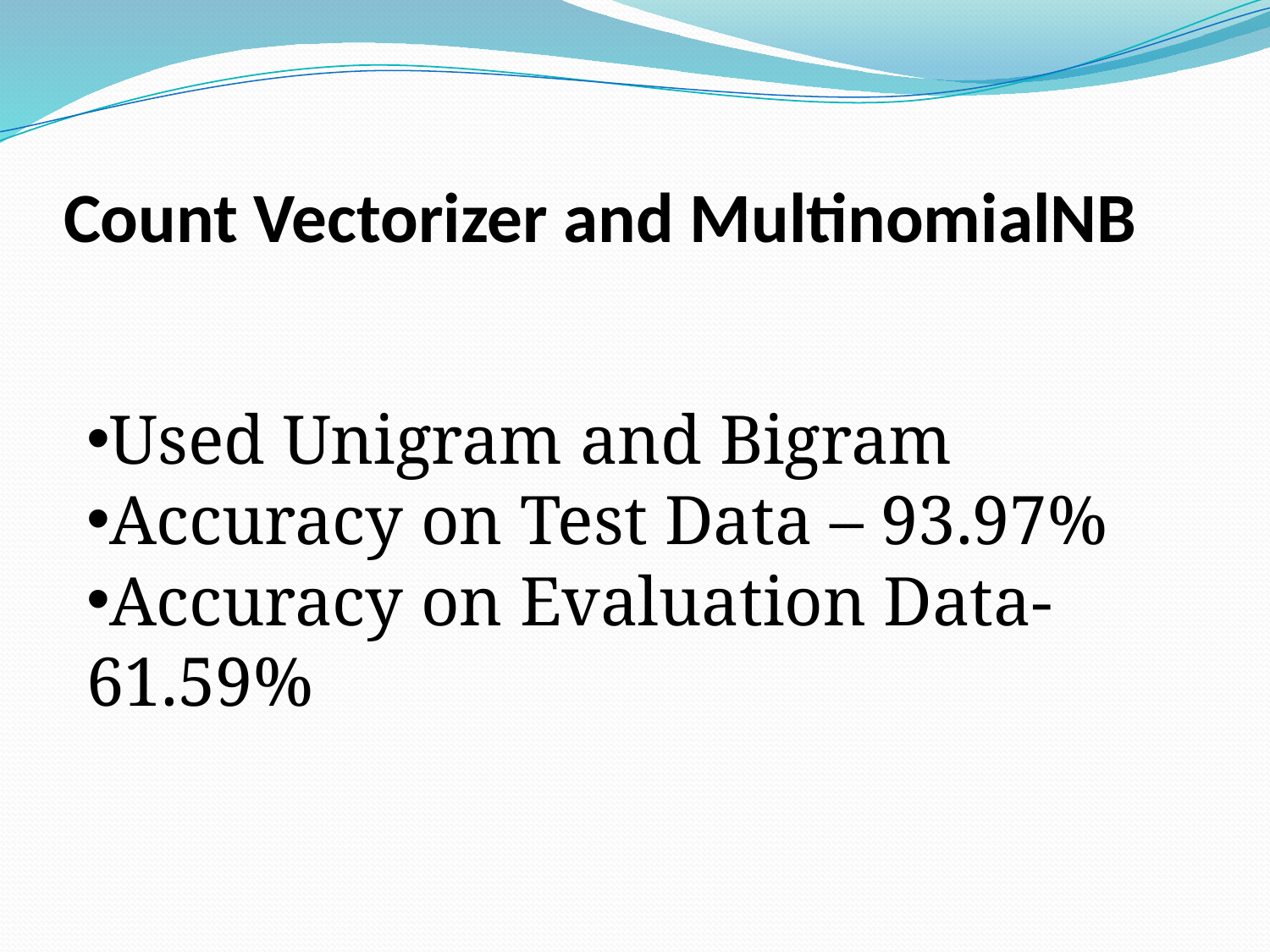

# Count Vectorizer and MultinomialNB
Used Unigram and Bigram
Accuracy on Test Data – 93.97%
Accuracy on Evaluation Data- 61.59%